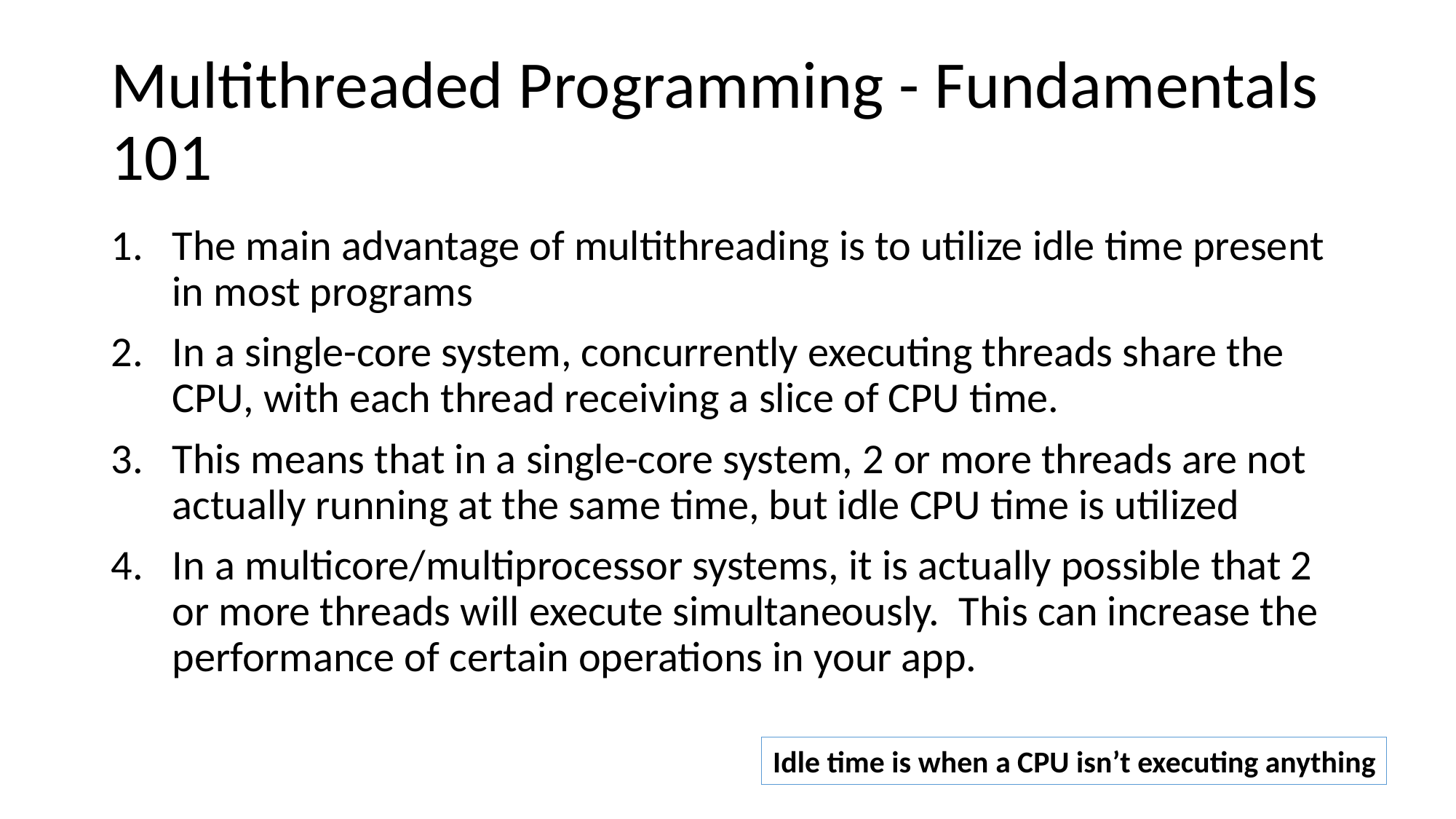

# Multithreaded Programming - Fundamentals 101

The main advantage of multithreading is to utilize idle time present in most programs
In a single-core system, concurrently executing threads share the CPU, with each thread receiving a slice of CPU time.
This means that in a single-core system, 2 or more threads are not actually running at the same time, but idle CPU time is utilized
In a multicore/multiprocessor systems, it is actually possible that 2 or more threads will execute simultaneously.  This can increase the performance of certain operations in your app.

Idle time is when a CPU isn’t executing anything